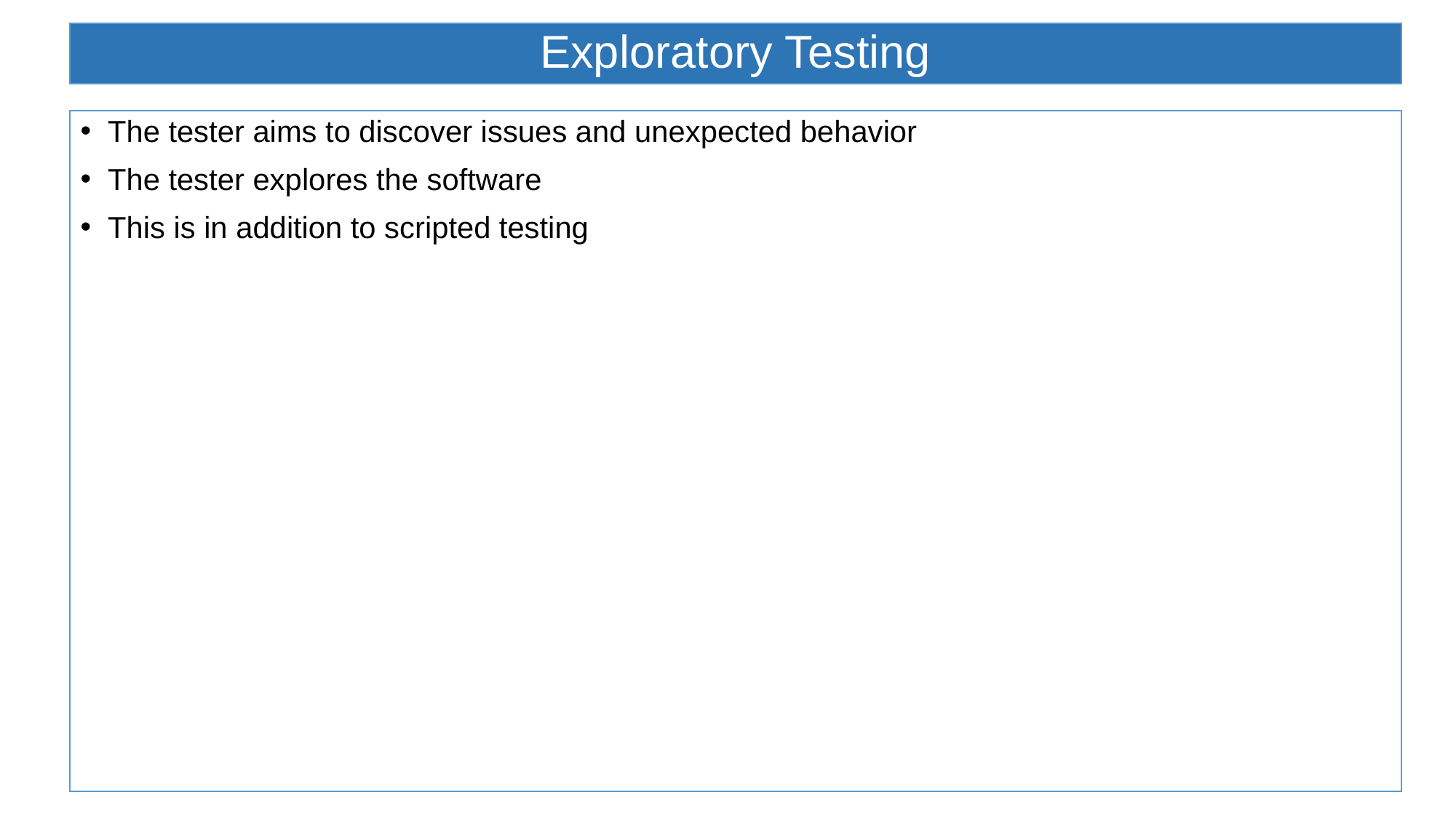

# Exploratory Testing
The tester aims to discover issues and unexpected behavior
The tester explores the software
This is in addition to scripted testing